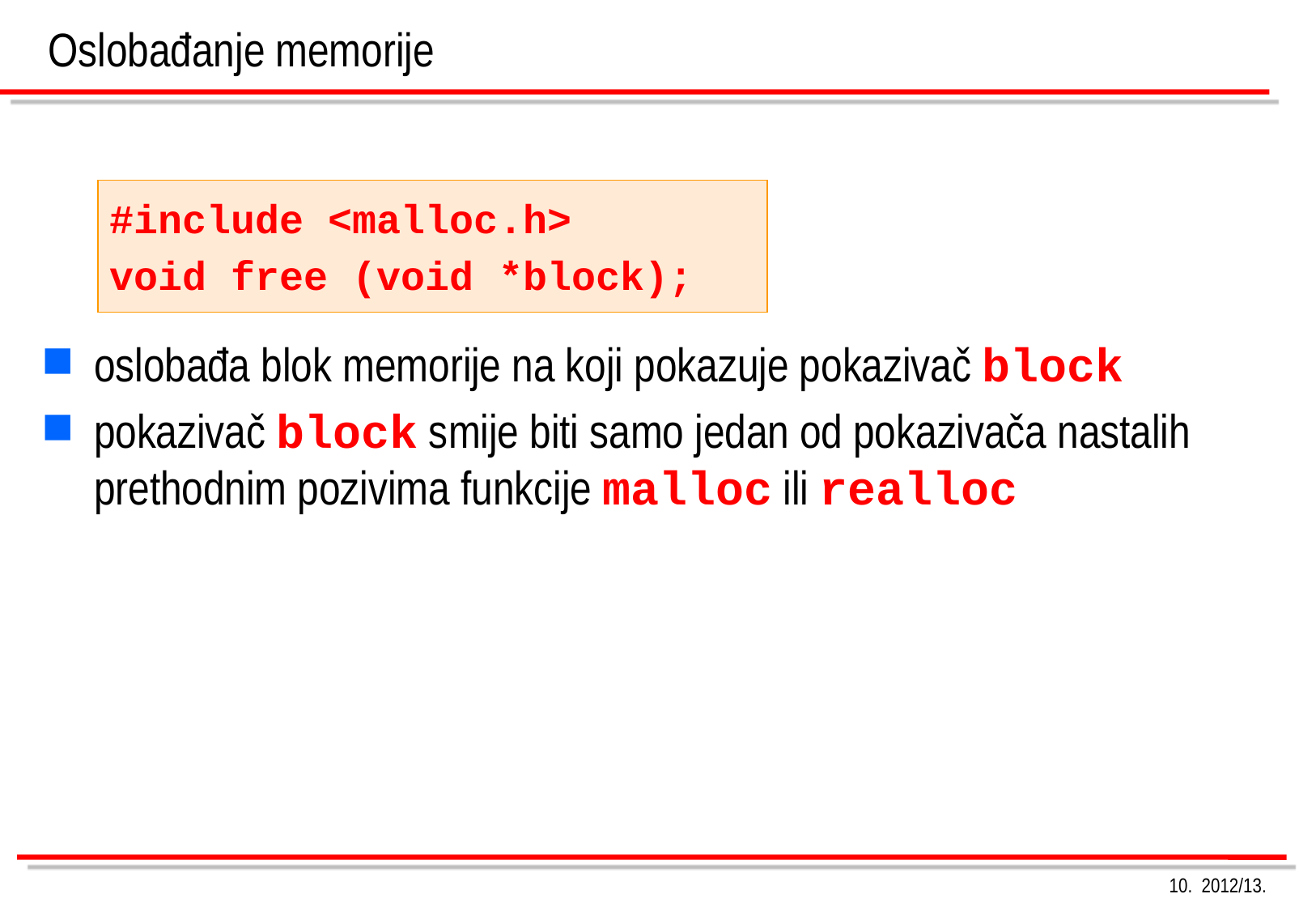

# Oslobađanje memorije

oslobađa blok memorije na koji pokazuje pokazivač block
pokazivač block smije biti samo jedan od pokazivača nastalih prethodnim pozivima funkcije malloc ili realloc

#include <malloc.h>
void free (void *block);
10.  2012/13.